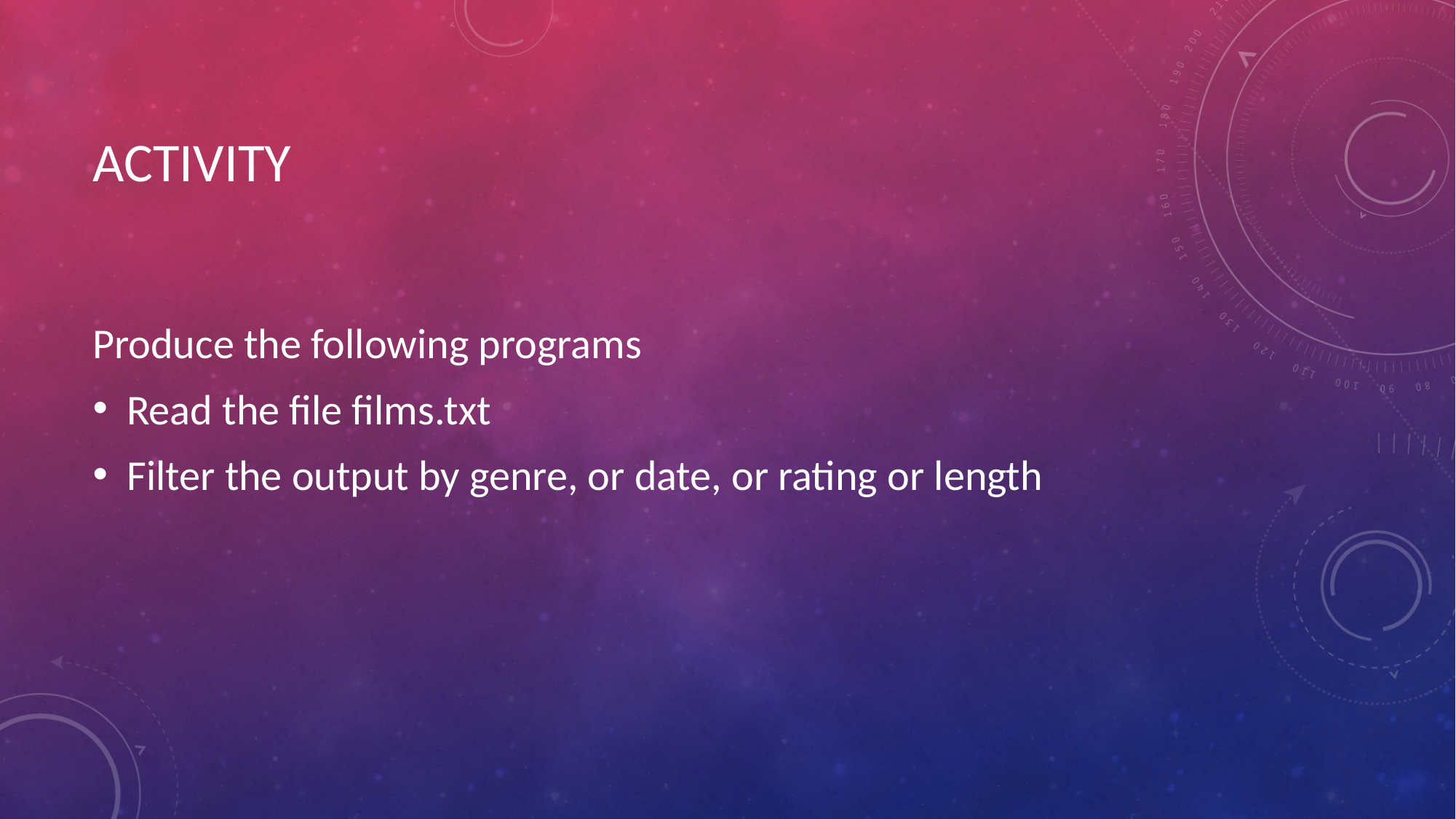

# activity
Produce the following programs
Read the file films.txt
Filter the output by genre, or date, or rating or length